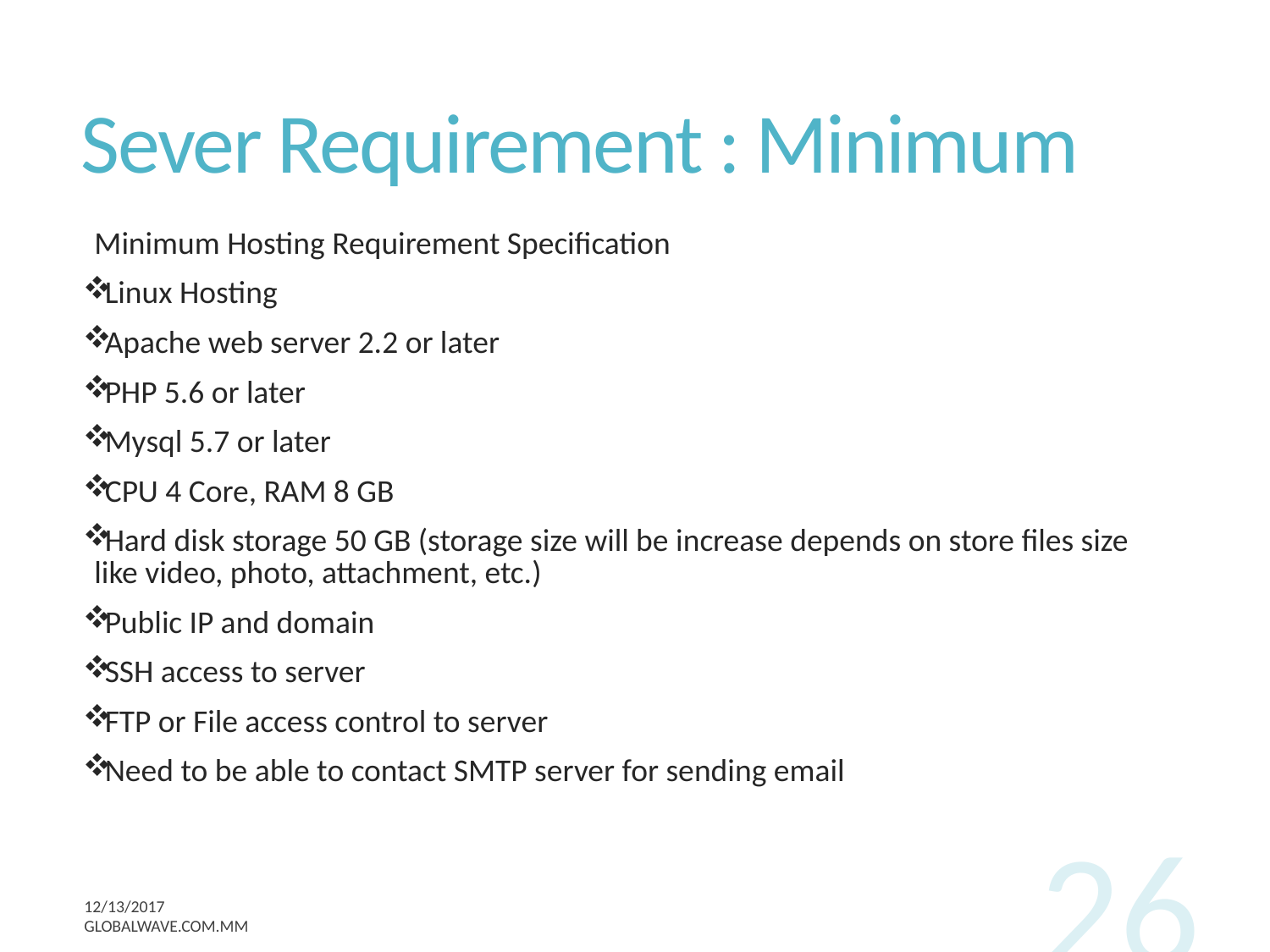

# Sever Requirement : Minimum
Minimum Hosting Requirement Specification
Linux Hosting
Apache web server 2.2 or later
PHP 5.6 or later
Mysql 5.7 or later
CPU 4 Core, RAM 8 GB
Hard disk storage 50 GB (storage size will be increase depends on store files size like video, photo, attachment, etc.)
Public IP and domain
SSH access to server
FTP or File access control to server
Need to be able to contact SMTP server for sending email
26
12/13/2017
globalwave.com.mm